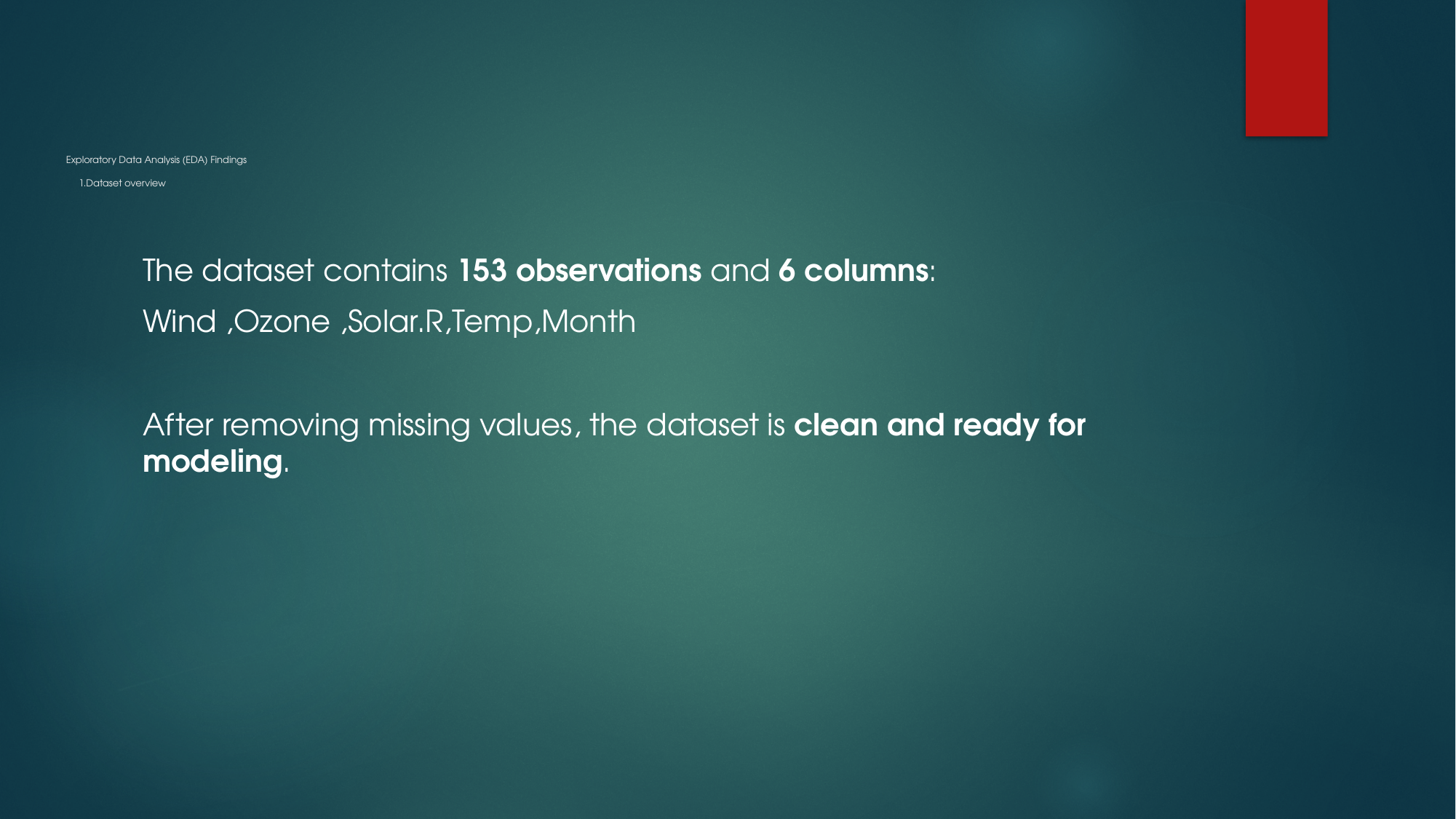

# Exploratory Data Analysis (EDA) Findings 1.Dataset overview
The dataset contains 153 observations and 6 columns:
Wind ,Ozone ,Solar.R,Temp,Month

After removing missing values, the dataset is clean and ready for modeling.